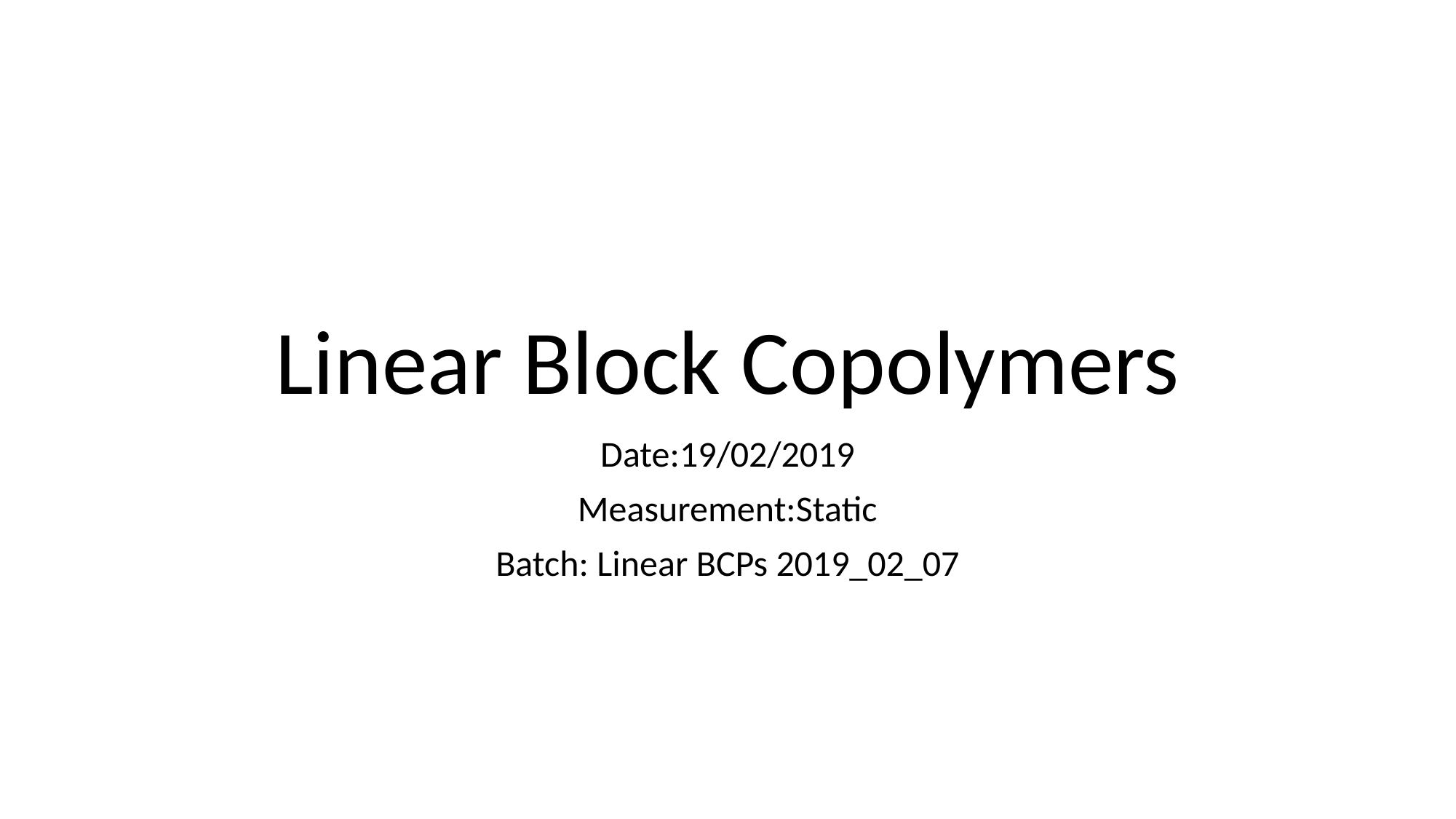

# Linear Block Copolymers
Date:19/02/2019
Measurement:Static
Batch: Linear BCPs 2019_02_07